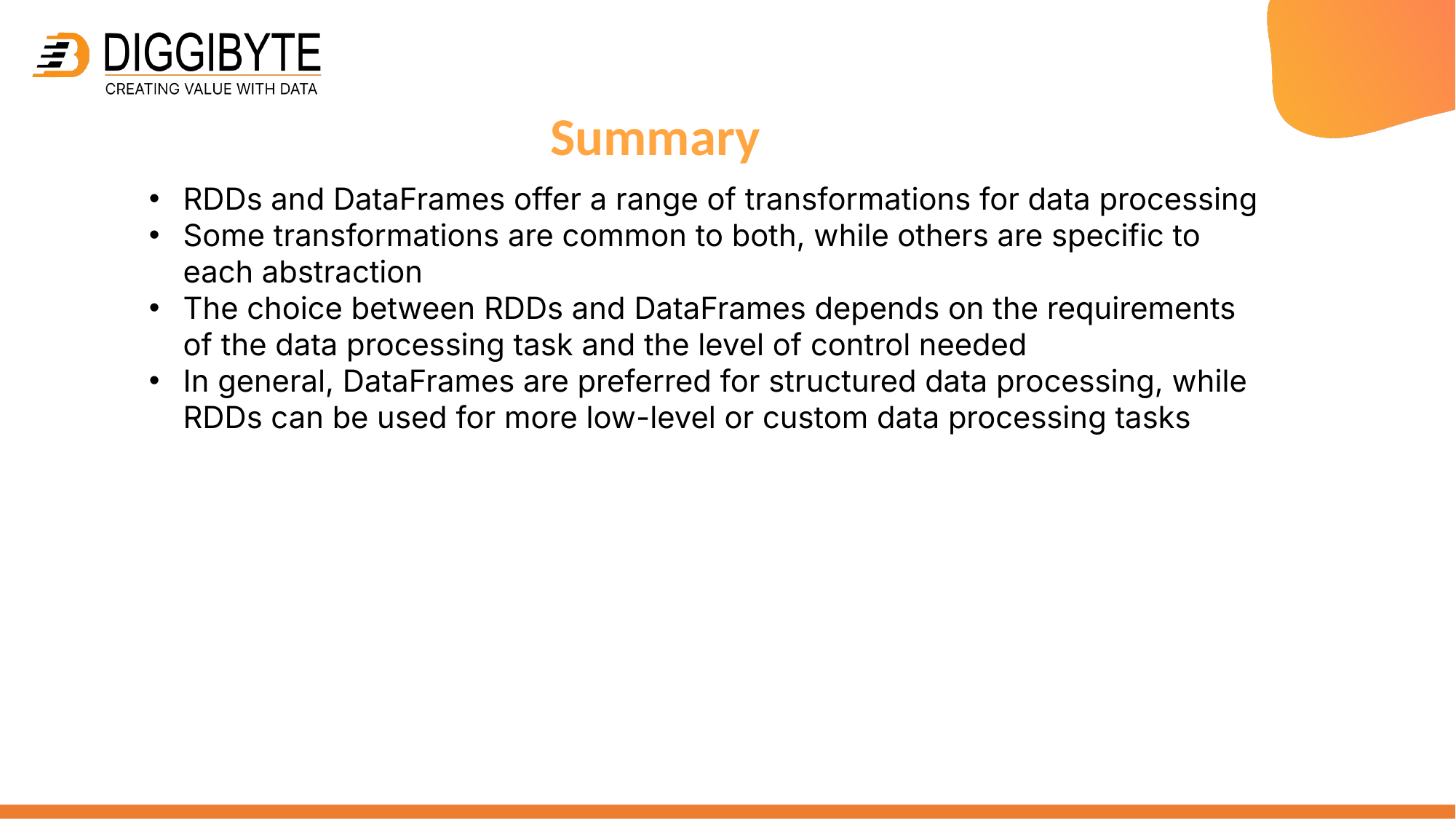

Summary
RDDs and DataFrames offer a range of transformations for data processing
Some transformations are common to both, while others are specific to each abstraction
The choice between RDDs and DataFrames depends on the requirements of the data processing task and the level of control needed
In general, DataFrames are preferred for structured data processing, while RDDs can be used for more low-level or custom data processing tasks